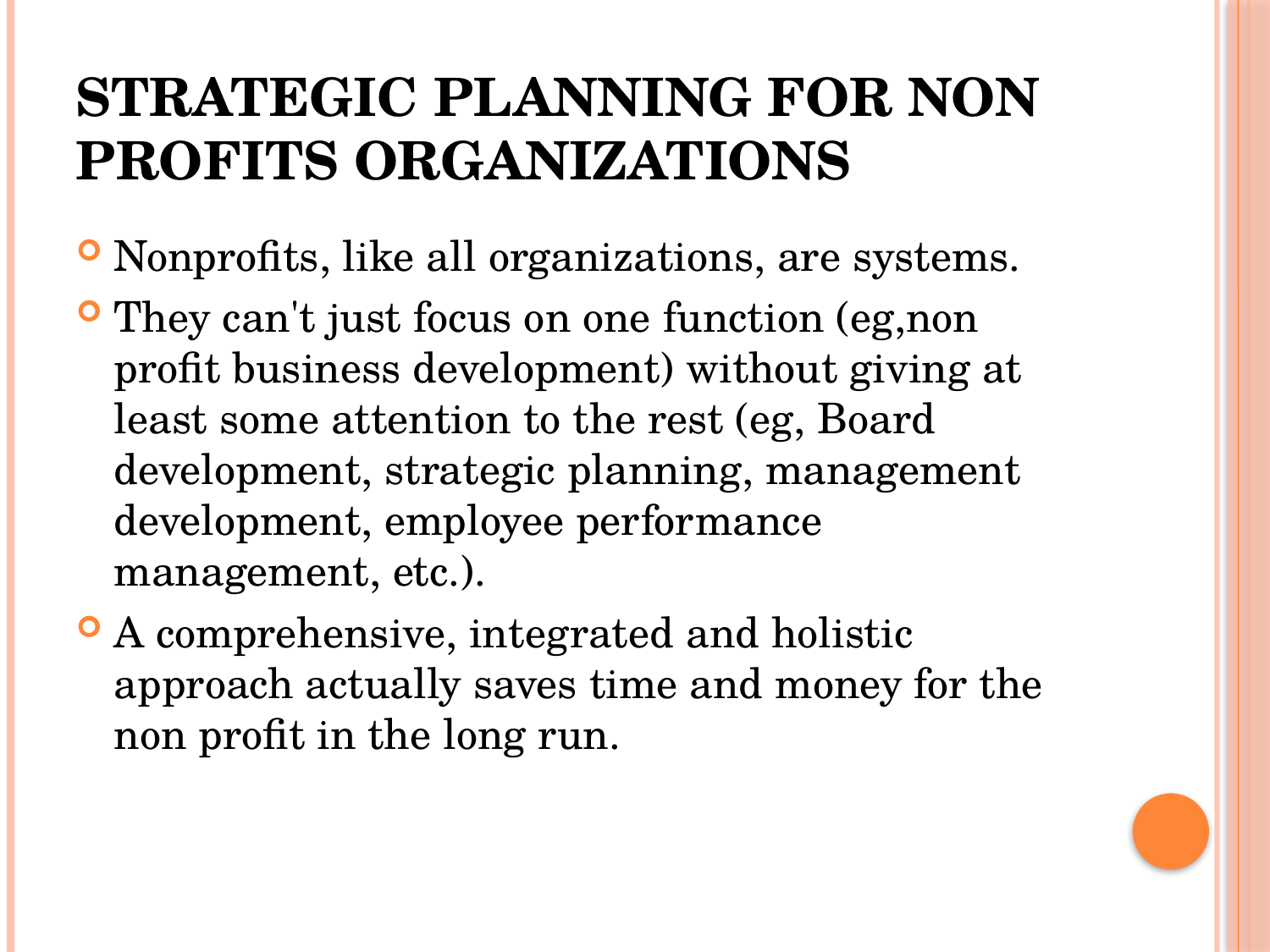

# Strategic planning for non profits organizations
Nonprofits, like all organizations, are systems.
They can't just focus on one function (eg,non profit business development) without giving at least some attention to the rest (eg, Board development, strategic planning, management development, employee performance management, etc.).
A comprehensive, integrated and holistic approach actually saves time and money for the non profit in the long run.